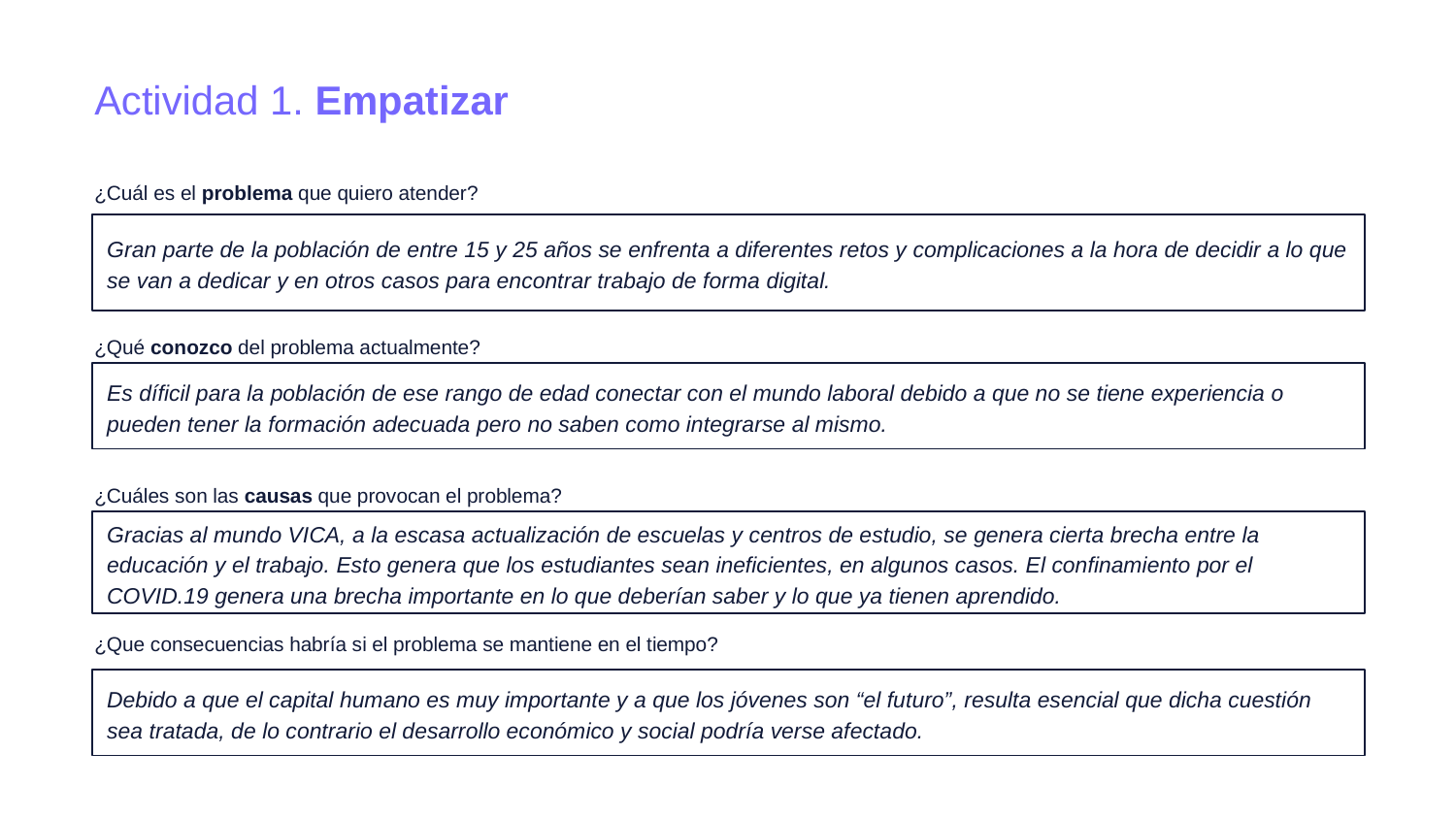

Actividad 1. Empatizar
¿Cuál es el problema que quiero atender?
Gran parte de la población de entre 15 y 25 años se enfrenta a diferentes retos y complicaciones a la hora de decidir a lo que se van a dedicar y en otros casos para encontrar trabajo de forma digital.
¿Qué conozco del problema actualmente?
Es díficil para la población de ese rango de edad conectar con el mundo laboral debido a que no se tiene experiencia o pueden tener la formación adecuada pero no saben como integrarse al mismo.
¿Cuáles son las causas que provocan el problema?
Gracias al mundo VICA, a la escasa actualización de escuelas y centros de estudio, se genera cierta brecha entre la educación y el trabajo. Esto genera que los estudiantes sean ineficientes, en algunos casos. El confinamiento por el COVID.19 genera una brecha importante en lo que deberían saber y lo que ya tienen aprendido.
¿Que consecuencias habría si el problema se mantiene en el tiempo?
Debido a que el capital humano es muy importante y a que los jóvenes son “el futuro”, resulta esencial que dicha cuestión sea tratada, de lo contrario el desarrollo económico y social podría verse afectado.